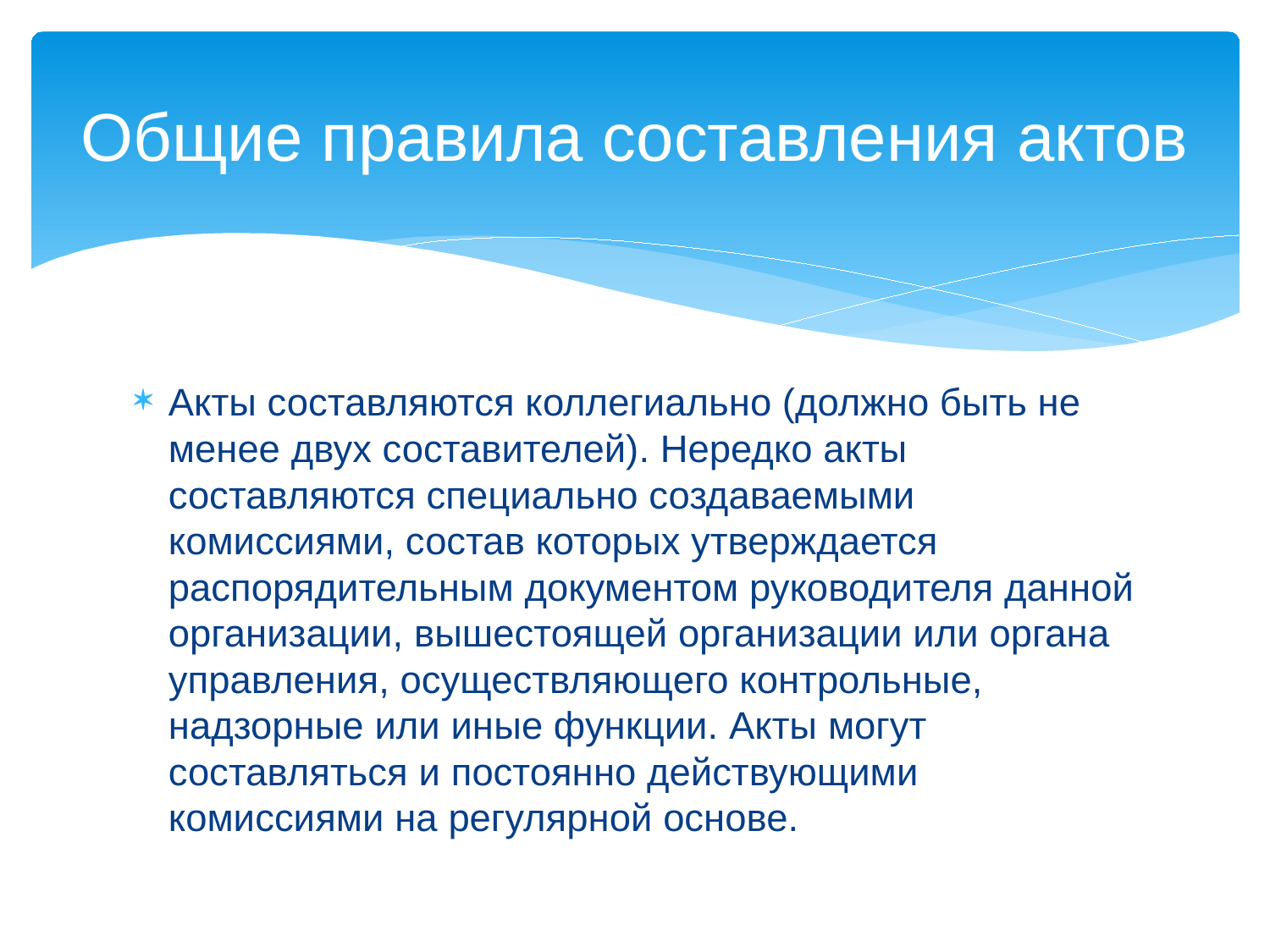

# Общие правила составления актов
Акты составляются коллегиально (должно быть не менее двух составителей). Нередко акты составляются специально создаваемыми комиссиями, состав которых утверждается распорядительным документом руководителя данной организации, вышестоящей организации или органа управления, осуществляющего контрольные, надзорные или иные функции. Акты могут составляться и постоянно действующими комиссиями на регулярной основе.